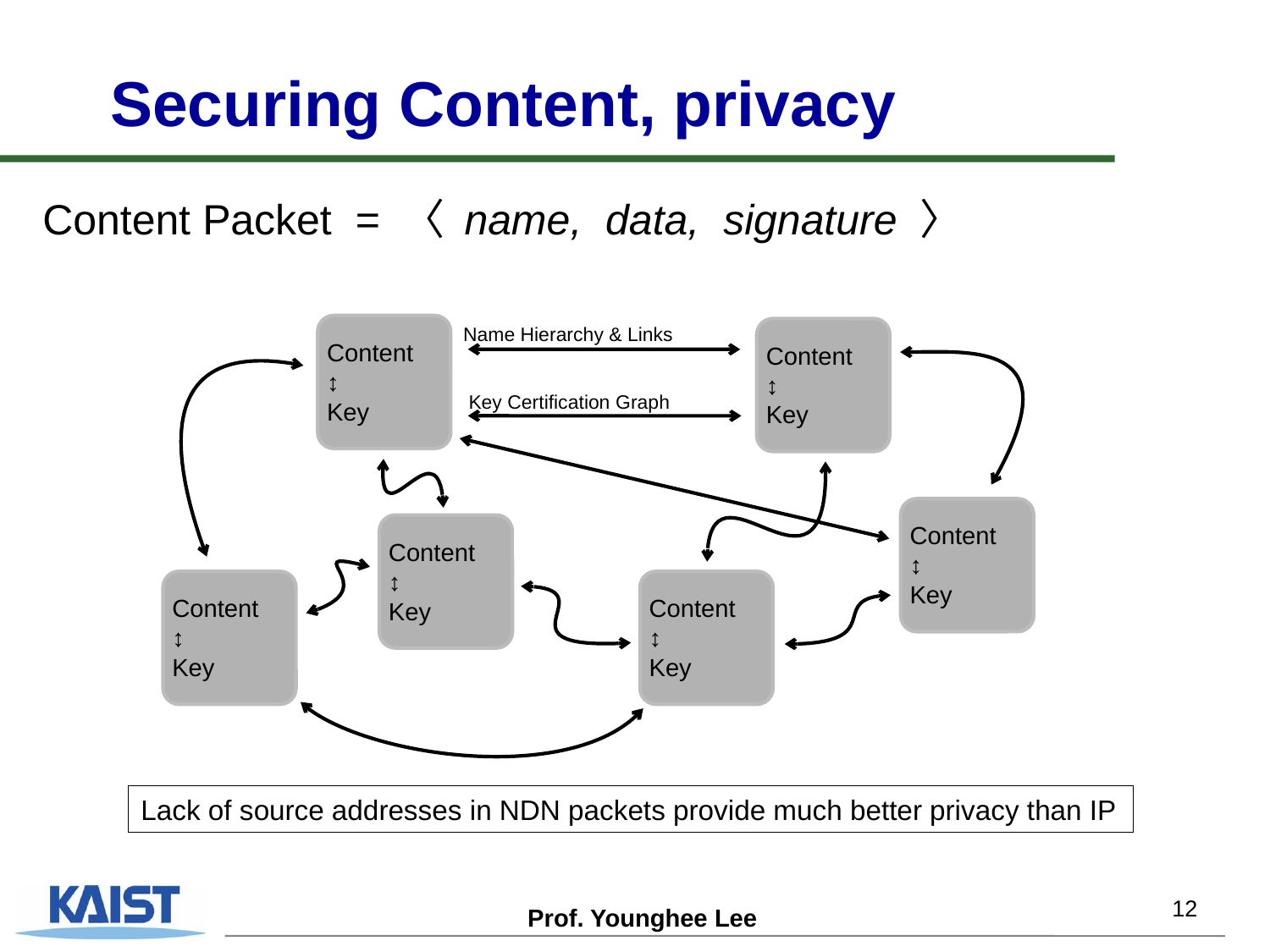

# Securing Content, privacy
Content Packet  = 〈 name,  data,  signature 〉

Content
↕
Key

Content
↕
Key
Name Hierarchy & Links

Key Certification Graph

Content
↕
Key

Content
↕
Key

Content
↕
Key

Content
↕
Key

Lack of source addresses in NDN packets provide much better privacy than IP
12